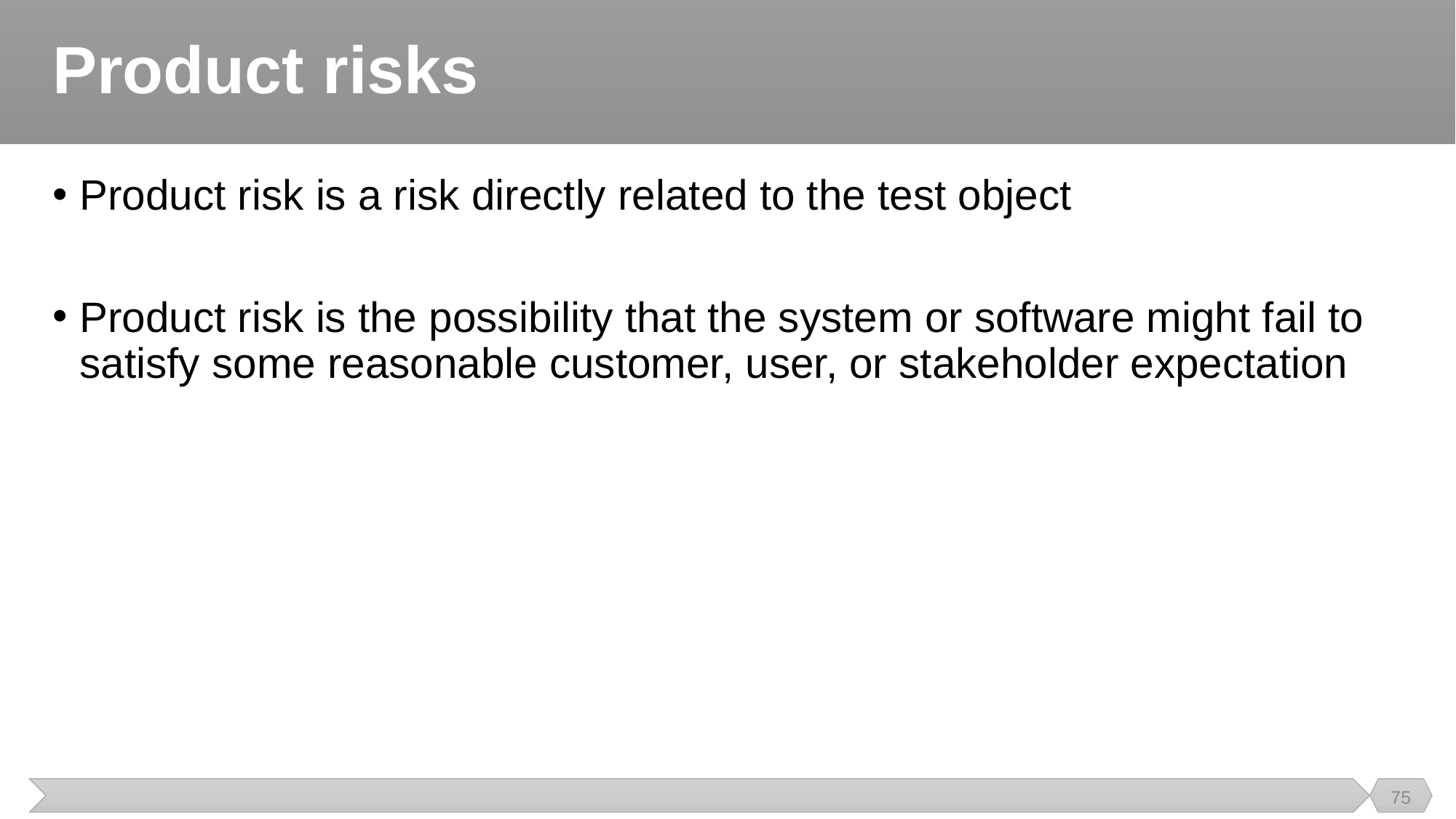

# Product risks
Product risk is a risk directly related to the test object

Product risk is the possibility that the system or software might fail to satisfy some reasonable customer, user, or stakeholder expectation
75